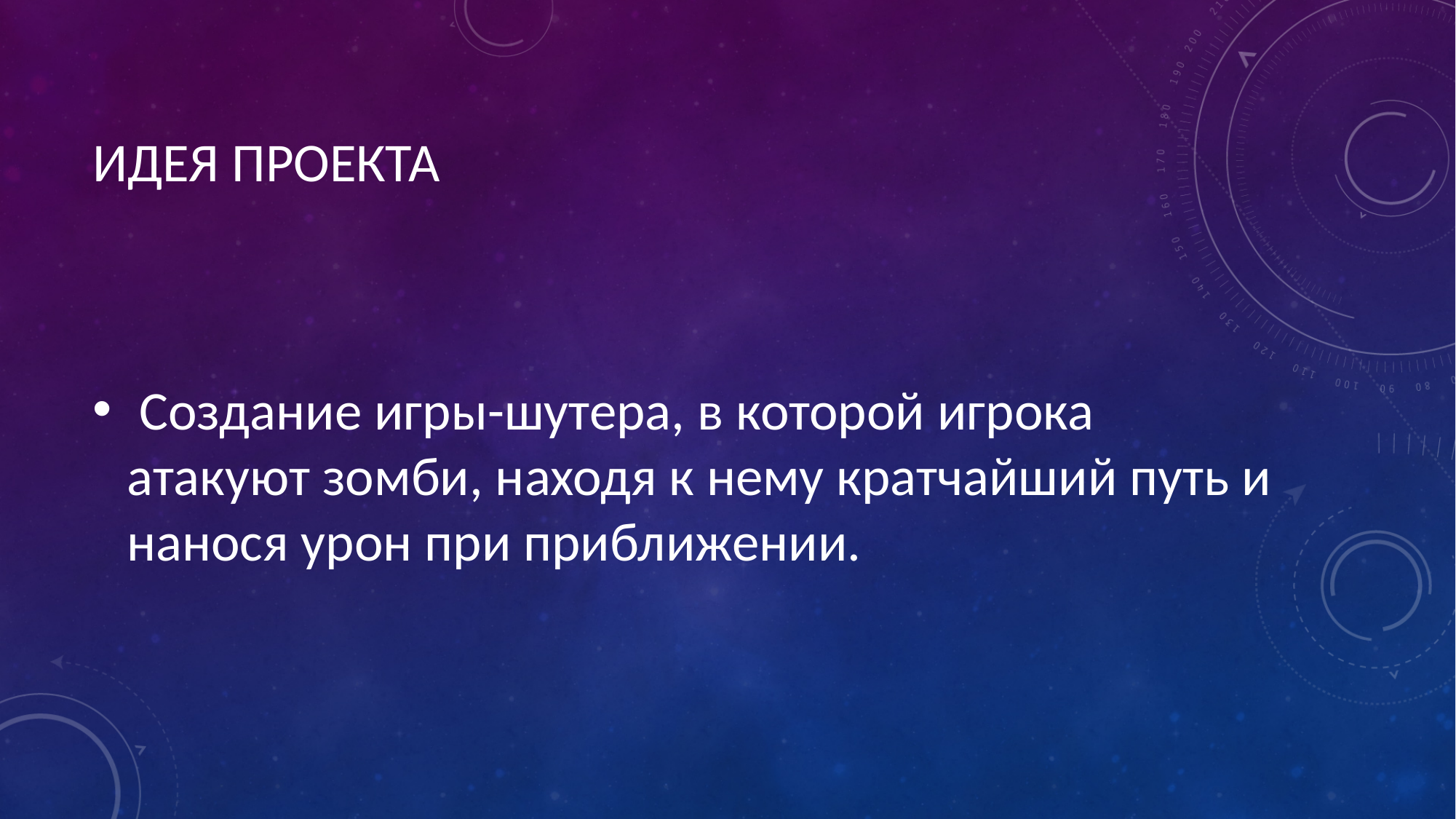

# Идея проекта
 Создание игры-шутера, в которой игрока атакуют зомби, находя к нему кратчайший путь и нанося урон при приближении.